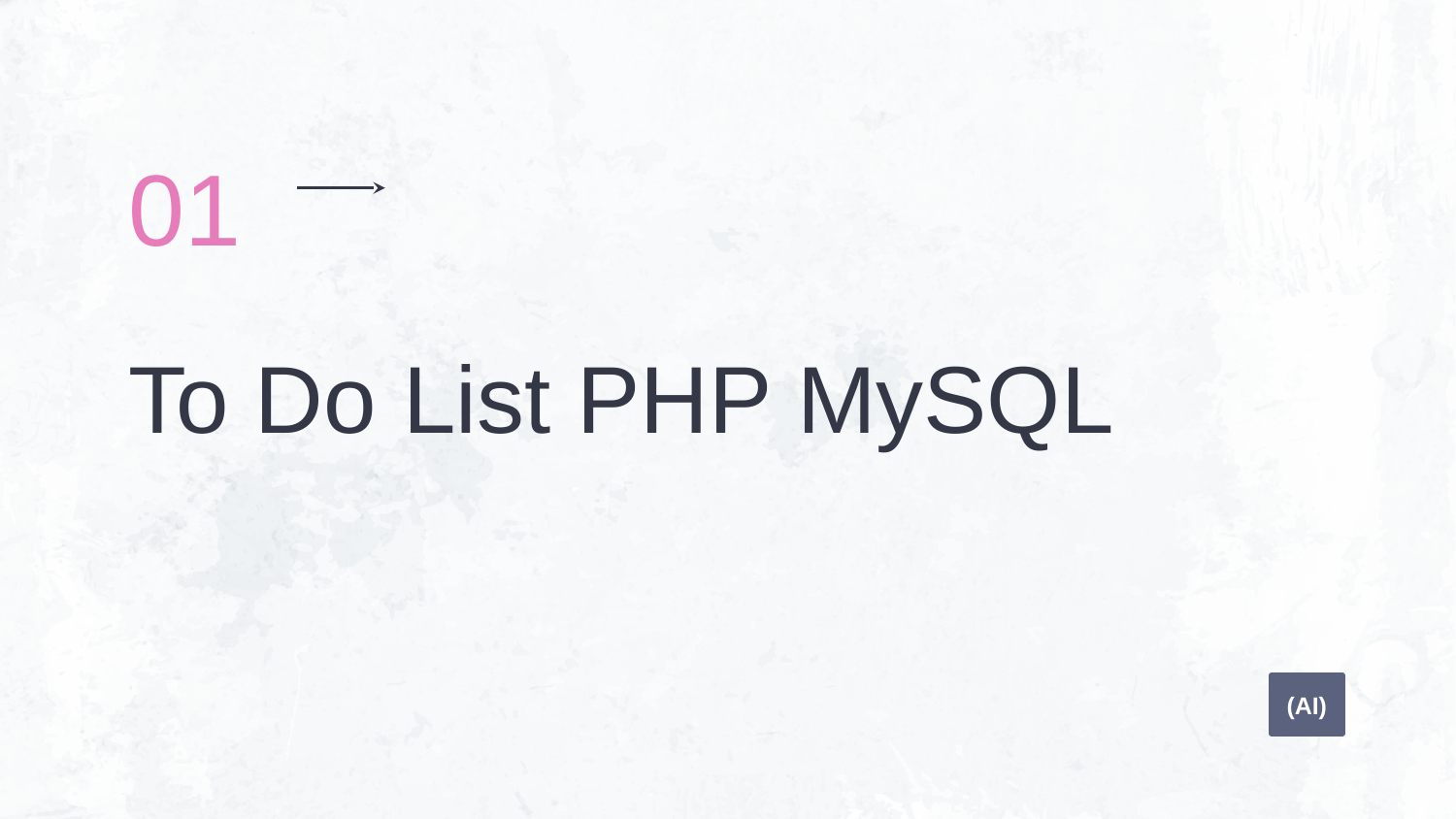

01
# To Do List PHP MySQL
(AI)